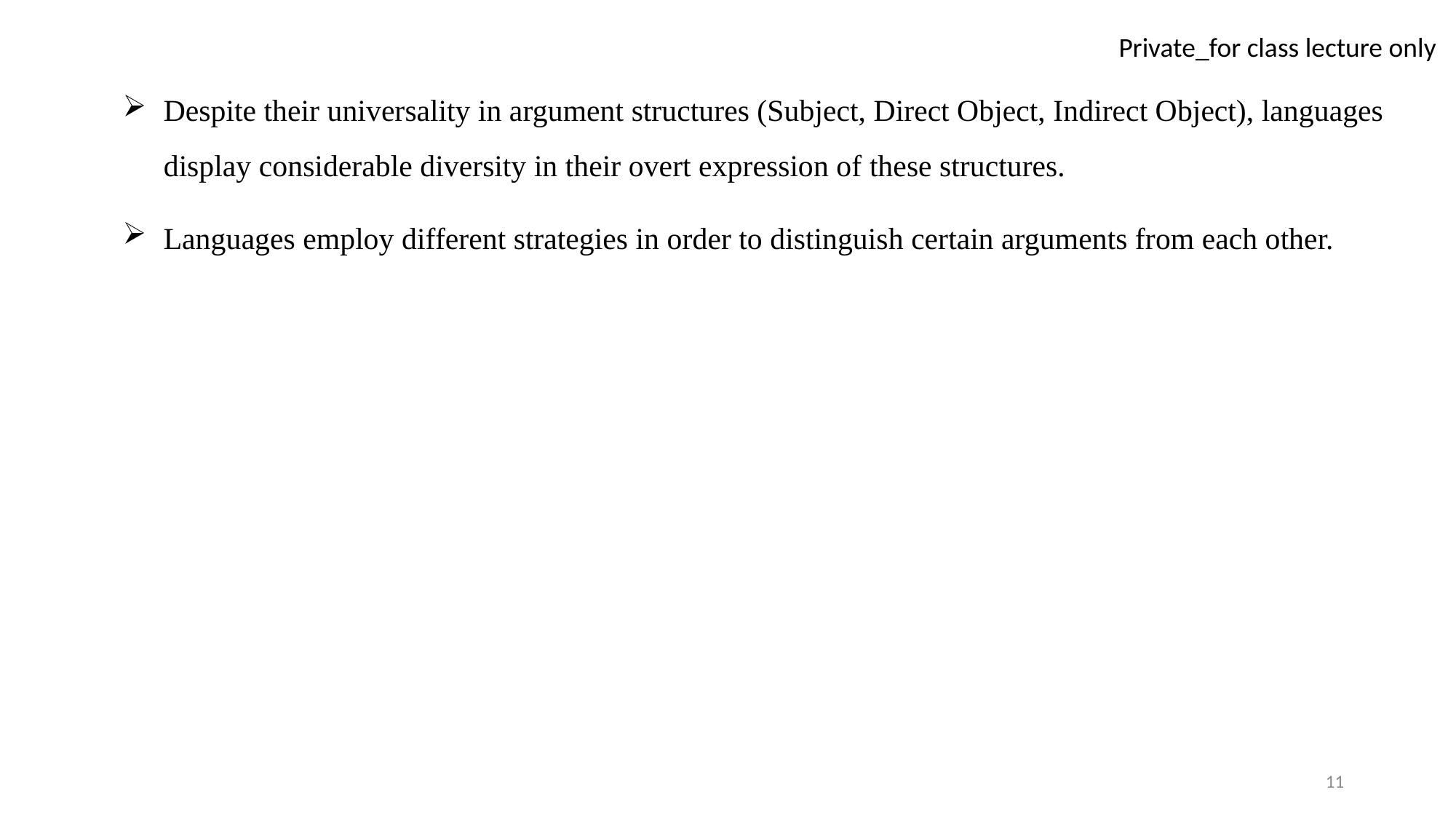

Despite their universality in argument structures (Subject, Direct Object, Indirect Object), languages display considerable diversity in their overt expression of these structures.

Languages employ different strategies in order to distinguish certain arguments from each other.

11